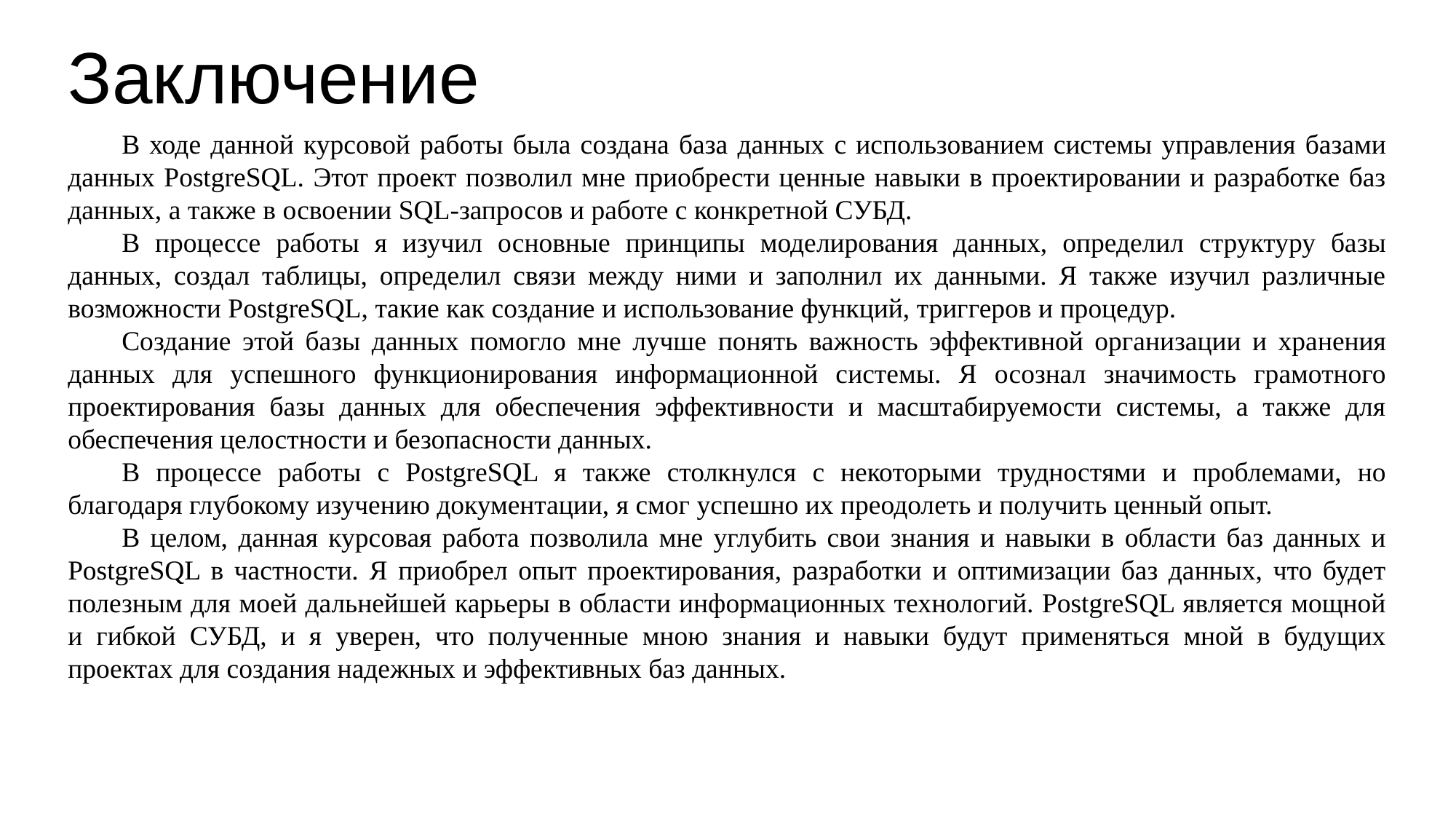

# Заключение
В ходе данной курсовой работы была создана база данных с использованием системы управления базами данных PostgreSQL. Этот проект позволил мне приобрести ценные навыки в проектировании и разработке баз данных, а также в освоении SQL-запросов и работе с конкретной СУБД.
В процессе работы я изучил основные принципы моделирования данных, определил структуру базы данных, создал таблицы, определил связи между ними и заполнил их данными. Я также изучил различные возможности PostgreSQL, такие как создание и использование функций, триггеров и процедур.
Создание этой базы данных помогло мне лучше понять важность эффективной организации и хранения данных для успешного функционирования информационной системы. Я осознал значимость грамотного проектирования базы данных для обеспечения эффективности и масштабируемости системы, а также для обеспечения целостности и безопасности данных.
В процессе работы с PostgreSQL я также столкнулся с некоторыми трудностями и проблемами, но благодаря глубокому изучению документации, я смог успешно их преодолеть и получить ценный опыт.
В целом, данная курсовая работа позволила мне углубить свои знания и навыки в области баз данных и PostgreSQL в частности. Я приобрел опыт проектирования, разработки и оптимизации баз данных, что будет полезным для моей дальнейшей карьеры в области информационных технологий. PostgreSQL является мощной и гибкой СУБД, и я уверен, что полученные мною знания и навыки будут применяться мной в будущих проектах для создания надежных и эффективных баз данных.